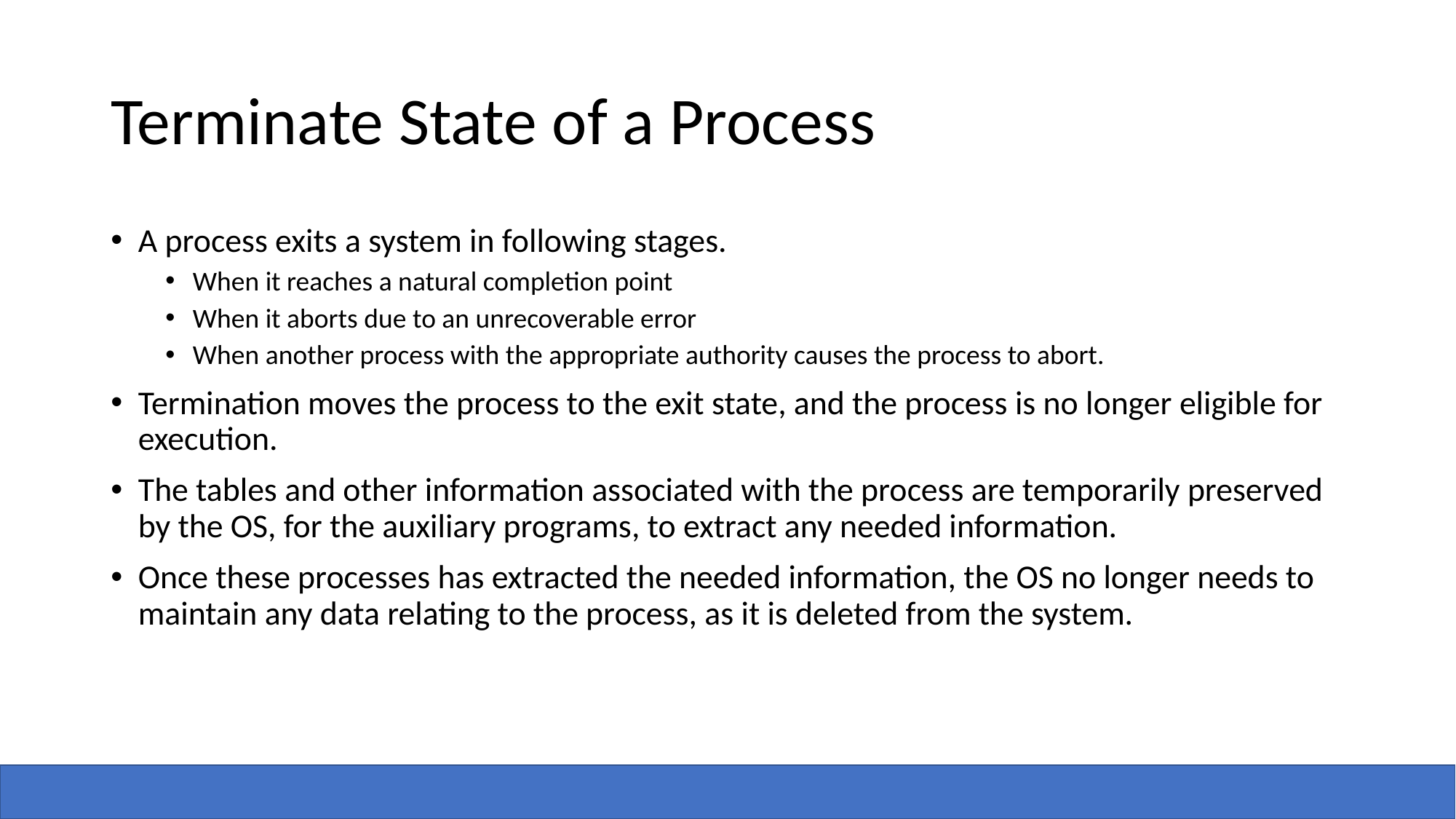

# Terminate State of a Process
A process exits a system in following stages.
When it reaches a natural completion point
When it aborts due to an unrecoverable error
When another process with the appropriate authority causes the process to abort.
Termination moves the process to the exit state, and the process is no longer eligible for execution.
The tables and other information associated with the process are temporarily preserved by the OS, for the auxiliary programs, to extract any needed information.
Once these processes has extracted the needed information, the OS no longer needs to maintain any data relating to the process, as it is deleted from the system.